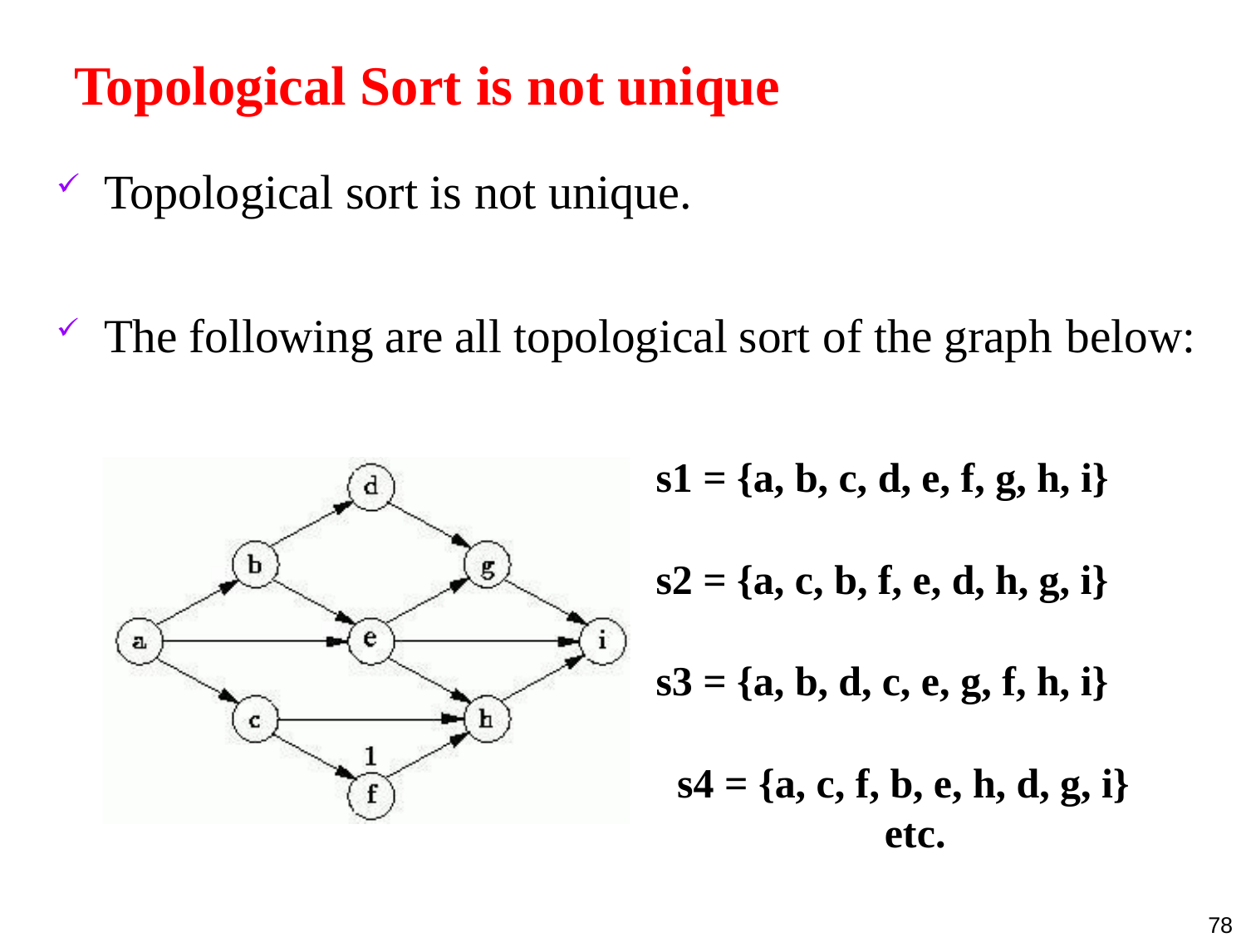

# Topological Sort is not unique
Topological sort is not unique.

The following are all topological sort of the graph below:

s1 = {a, b, c, d, e, f, g, h, i}

s2 = {a, c, b, f, e, d, h, g, i}

s3 = {a, b, d, c, e, g, f, h, i}

s4 = {a, c, f, b, e, h, d, g, i}  etc.

78